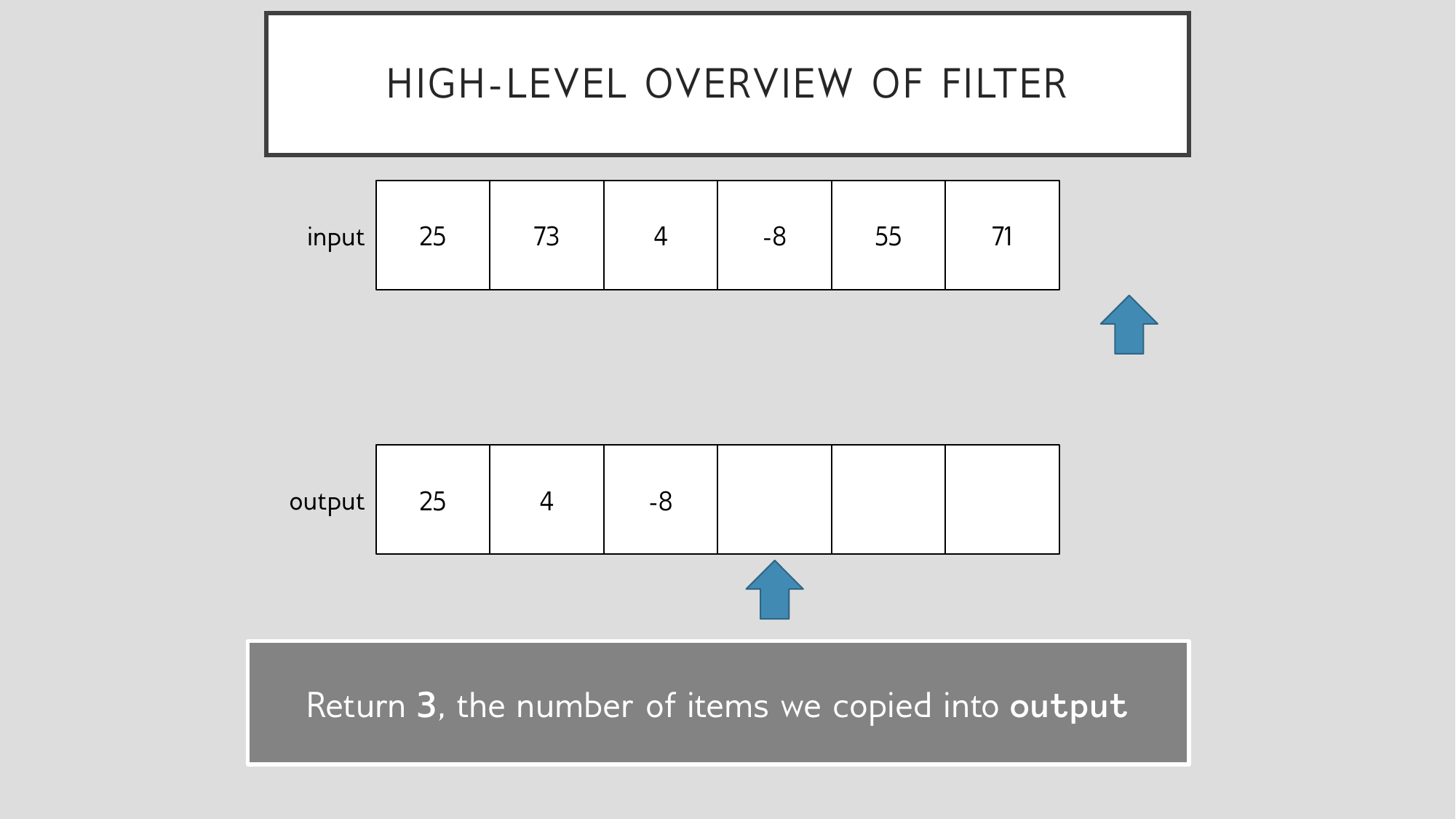

# High-Level Overview of Filter
25
73
4
-8
55
71
input

25
4
-8

output

Return 3, the number of items we copied into output